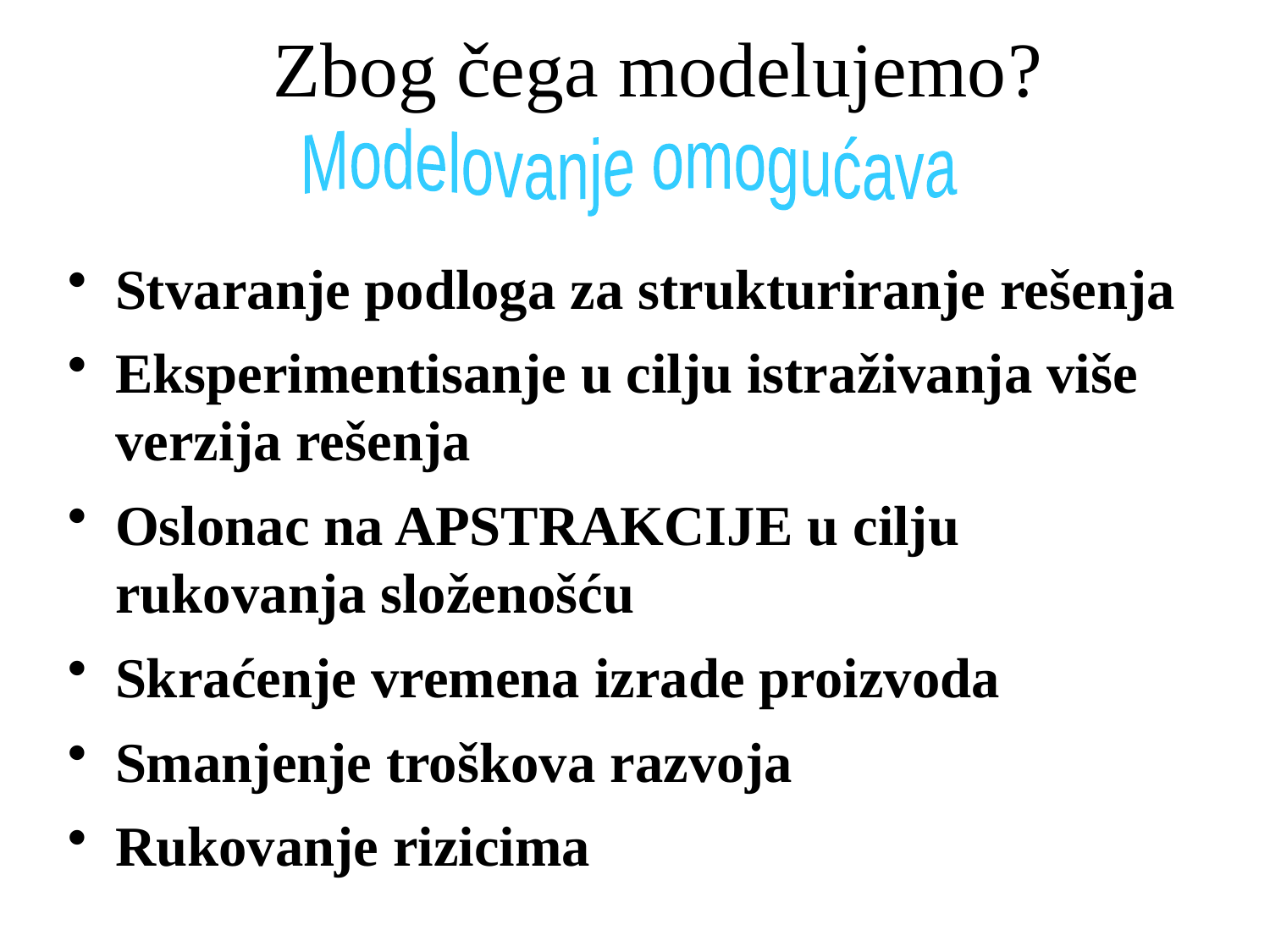

# Zbog čega modelujemo?
Modelovanje omogućava
Stvaranje podloga za strukturiranje rešenja
Eksperimentisanje u cilju istraživanja više verzija rešenja
Oslonac na APSTRAKCIJE u cilju rukovanja složenošću
Skraćenje vremena izrade proizvoda
Smanjenje troškova razvoja
Rukovanje rizicima